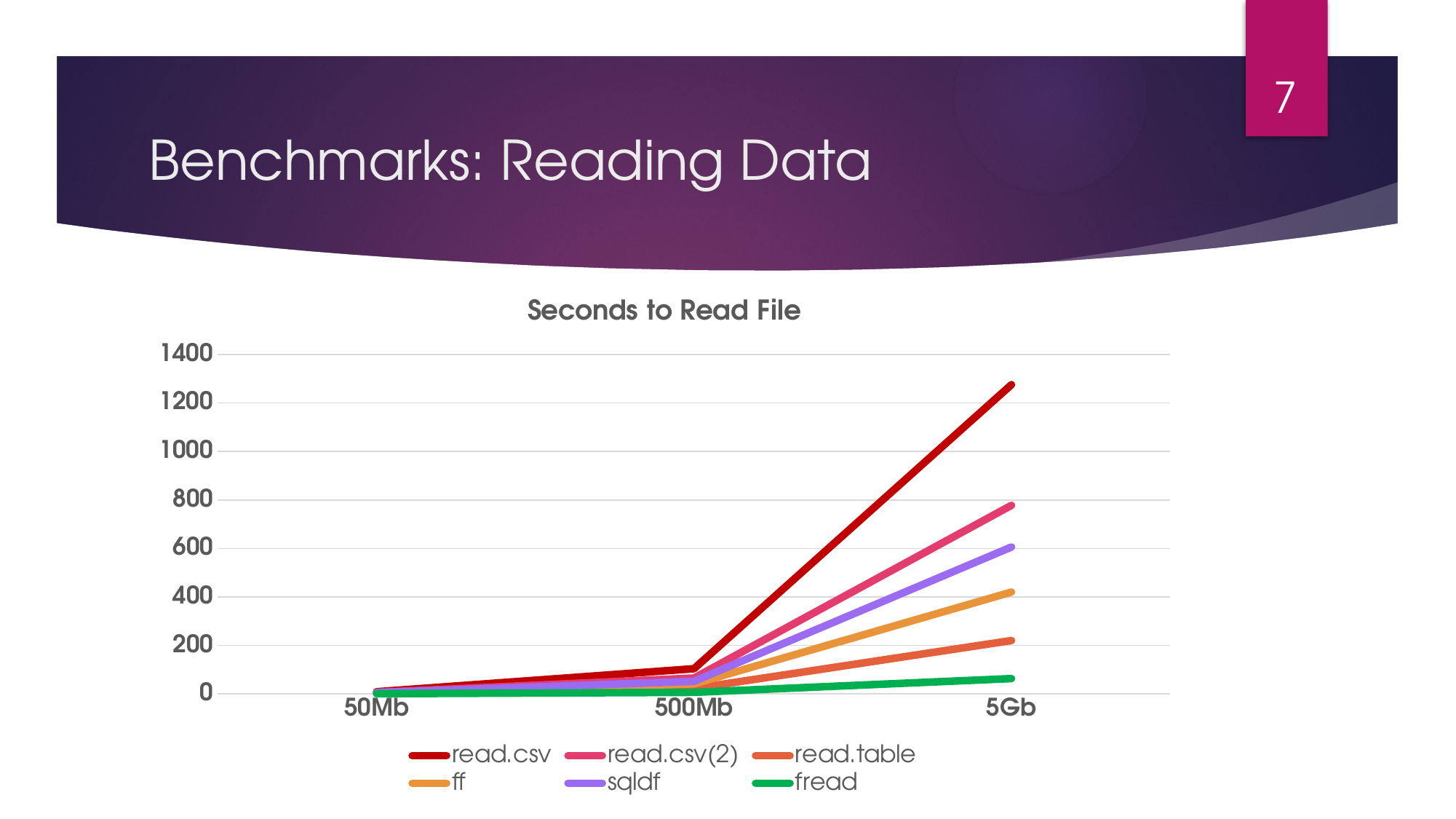

7
# Benchmarks: Reading Data

### Chart: Seconds to Read File

| Category | read.csv | read.csv(2) | read.table | ff | sqldf | fread |
|---|---|---|---|---|---|---|
| 50Mb | 8.8 | 6.1 | 2.2 | 4.1 | 5.0 | 0.6 |
| 500Mb | 103.8 | 65.4 | 22.0 | 41.3 | 51.9 | 6.29 |
| 5Gb | 1275.8 | 778.0 | 220.0 | 420.0 | 606.0 | 63.0 |